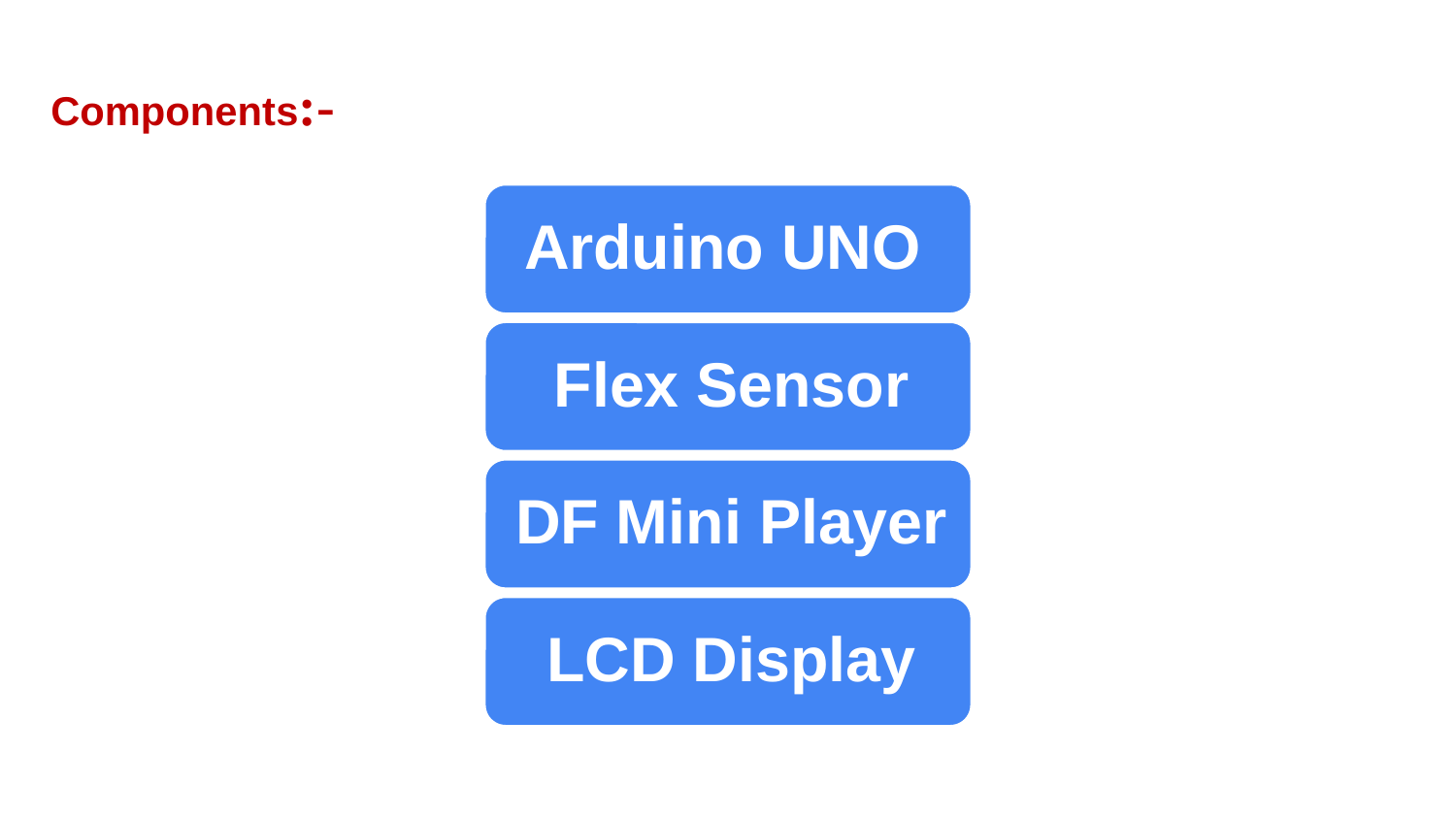

# Components:-
Arduino UNO
Flex Sensor
DF Mini Player
LCD Display